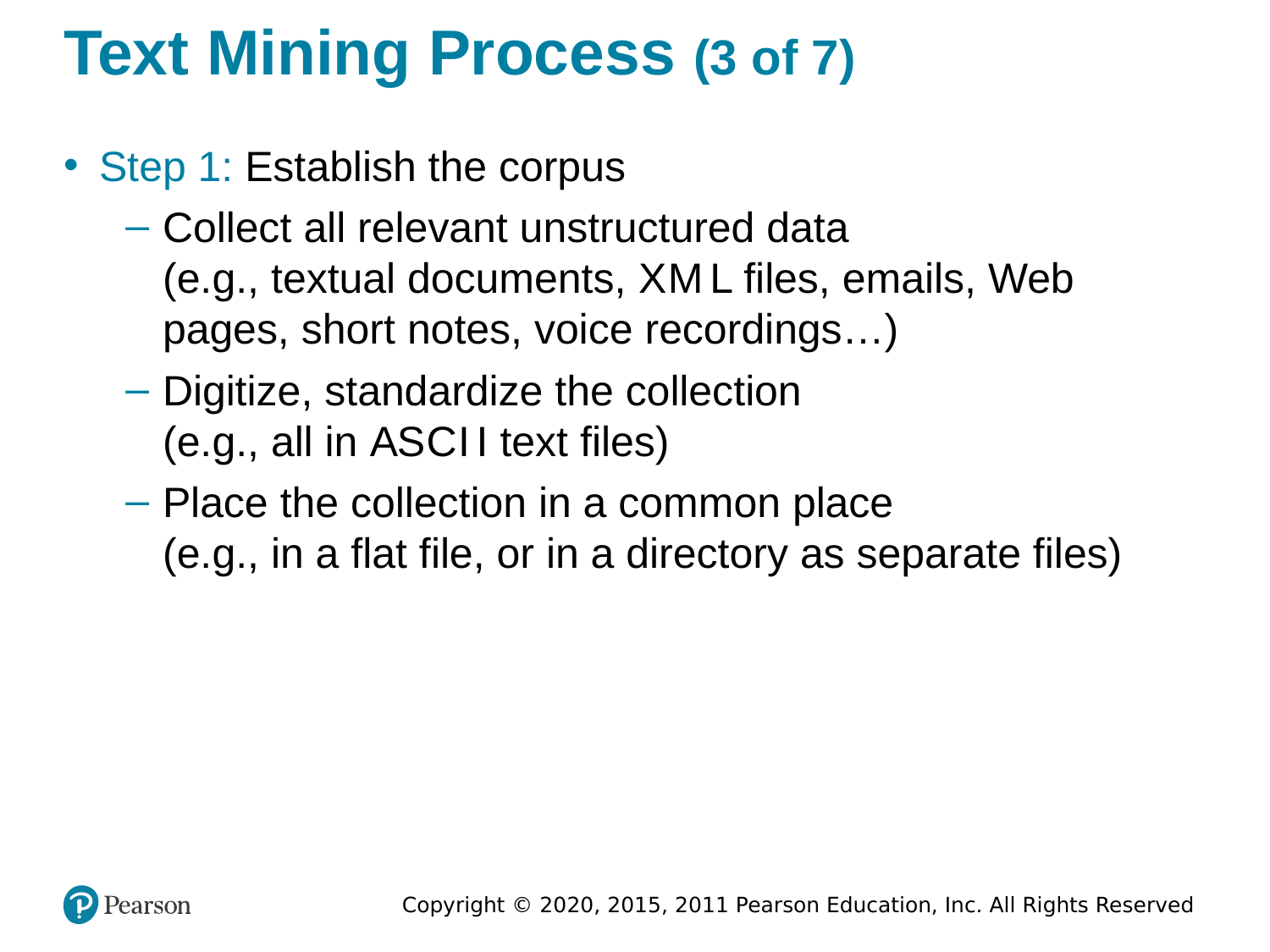

# Text Mining Process (3 of 7)
Step 1: Establish the corpus
Collect all relevant unstructured data
(e.g., textual documents, X M L files, emails, Web pages, short notes, voice recordings…)
Digitize, standardize the collection
(e.g., all in A S C I I text files)
Place the collection in a common place
(e.g., in a flat file, or in a directory as separate files)